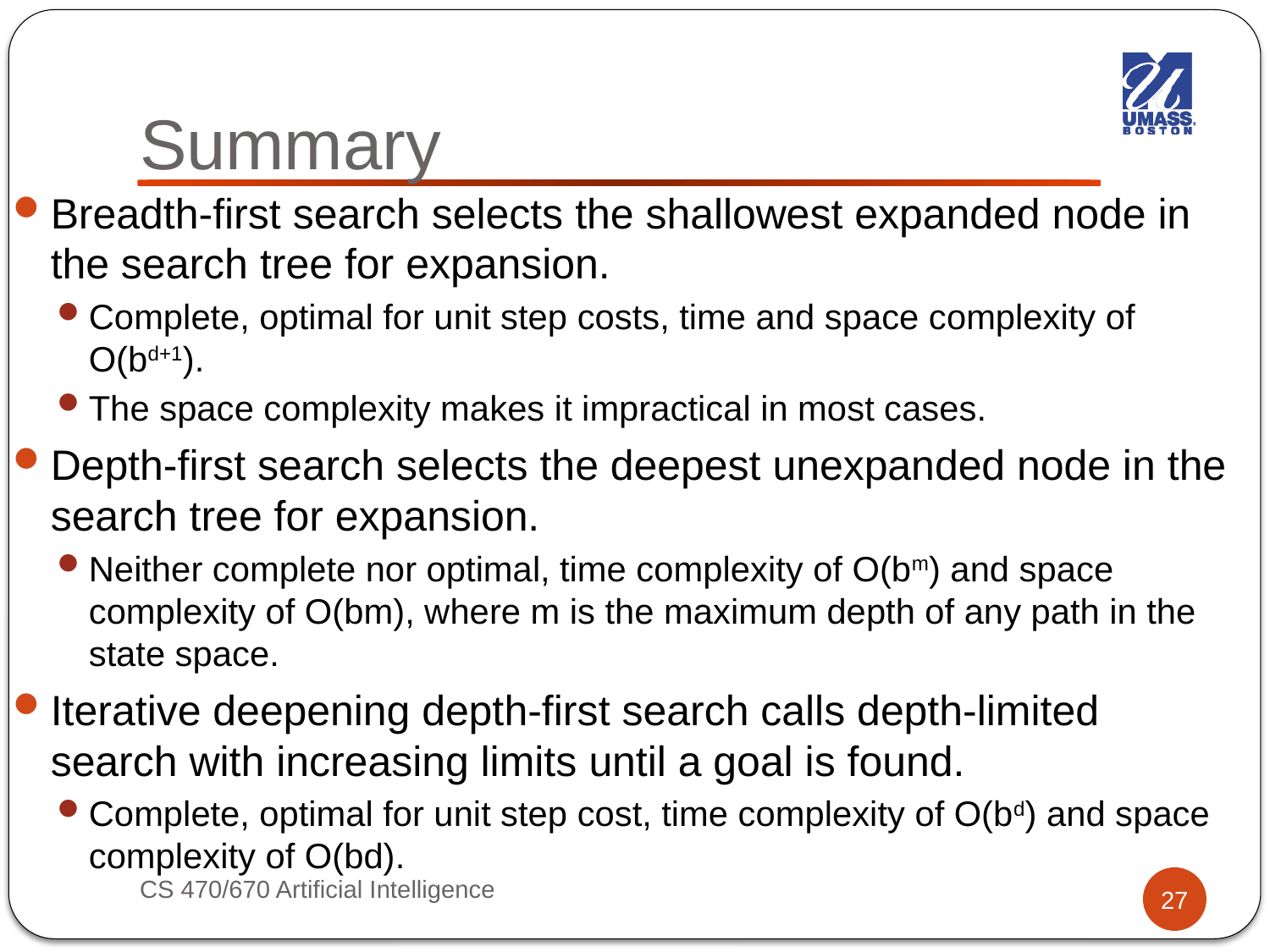

# Summary
Breadth-first search selects the shallowest expanded node in the search tree for expansion.
Complete, optimal for unit step costs, time and space complexity of O(bd+1).
The space complexity makes it impractical in most cases.
Depth-first search selects the deepest unexpanded node in the search tree for expansion.
Neither complete nor optimal, time complexity of O(bm) and space complexity of O(bm), where m is the maximum depth of any path in the state space.
Iterative deepening depth-first search calls depth-limited search with increasing limits until a goal is found.
Complete, optimal for unit step cost, time complexity of O(bd) and space complexity of O(bd).

CS 470/670 Artificial Intelligence

27